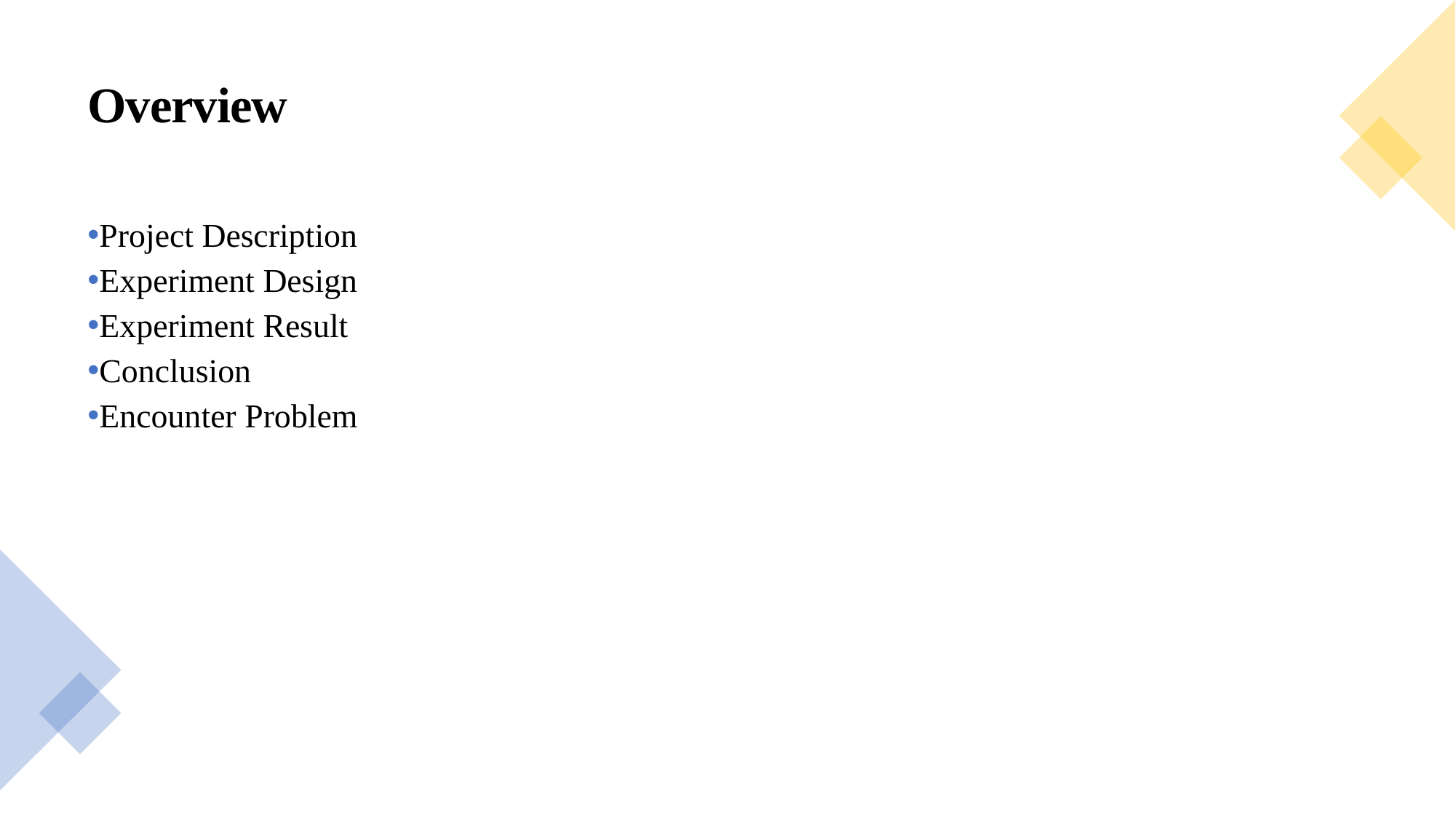

Overview
Project Description
Experiment Design
Experiment Result
Conclusion
Encounter Problem